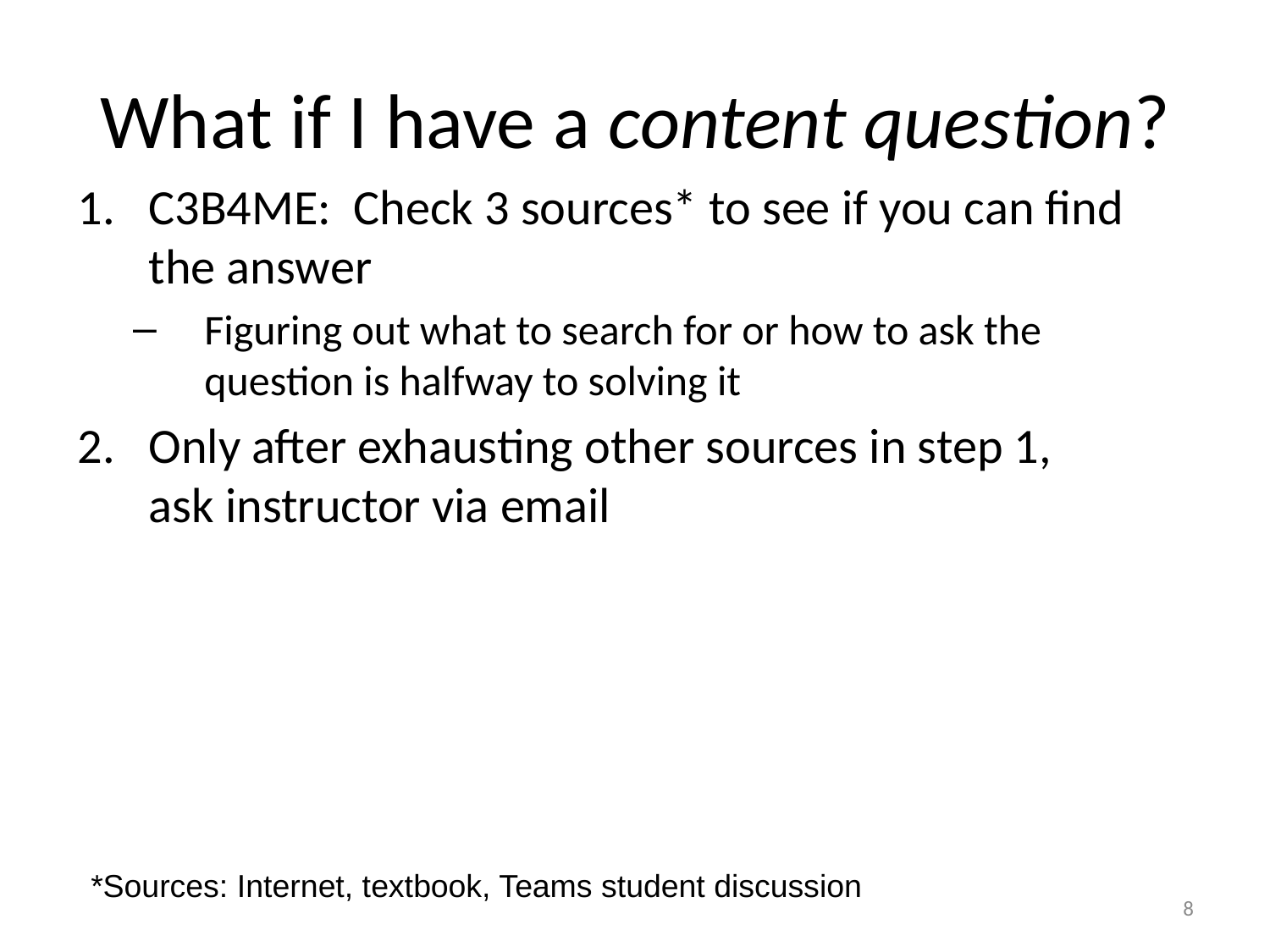

# What if I have a content question?
C3B4ME:  Check 3 sources* to see if you can find the answer
Figuring out what to search for or how to ask the question is halfway to solving it
Only after exhausting other sources in step 1,
ask instructor via email
*Sources: Internet, textbook, Teams student discussion
8